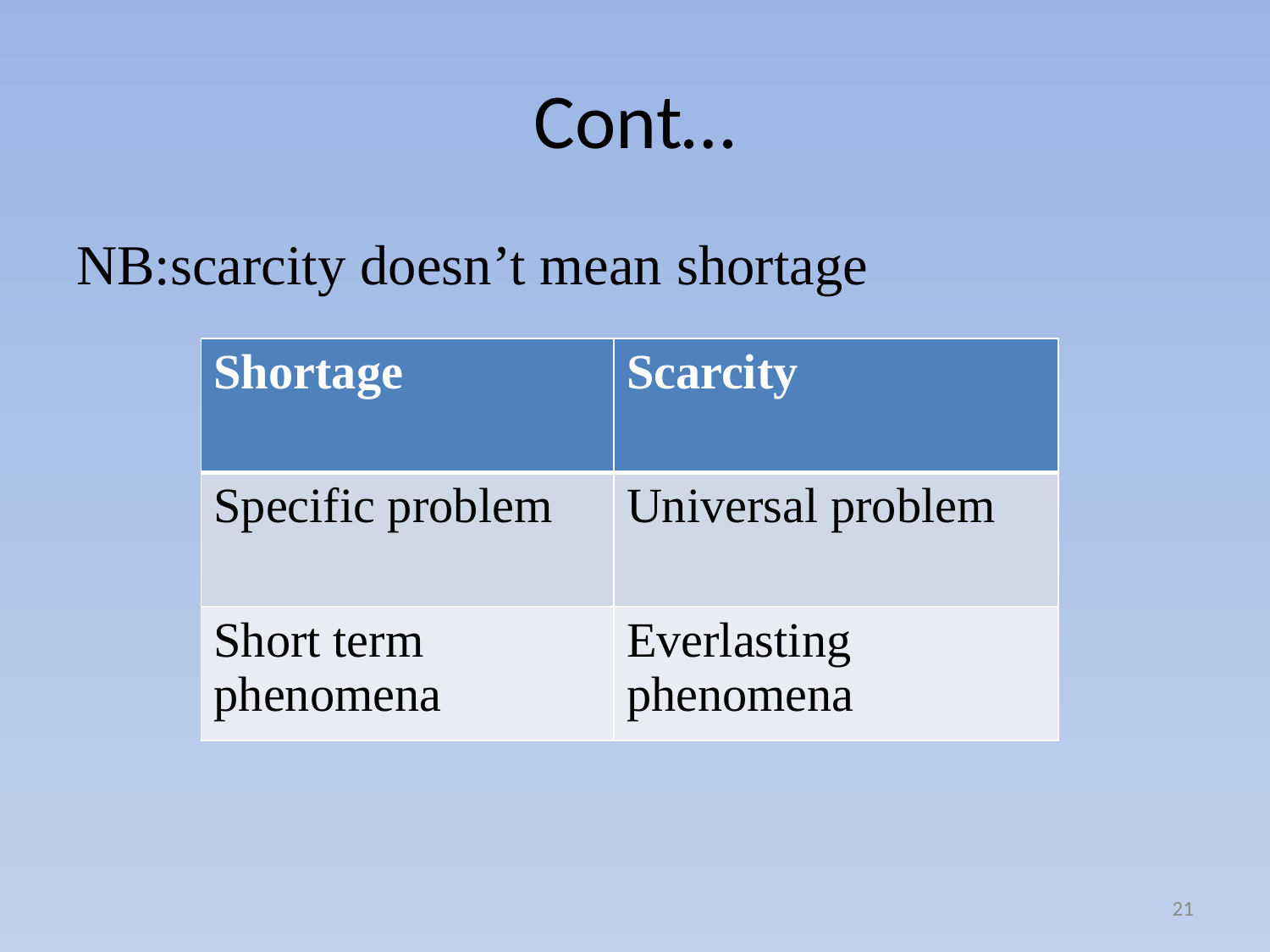

# Cont…
NB:scarcity doesn’t mean shortage

| Shortage | Scarcity |
| --- | --- |
| Specific problem | Universal problem |
| Short term phenomena | Everlasting phenomena |
21